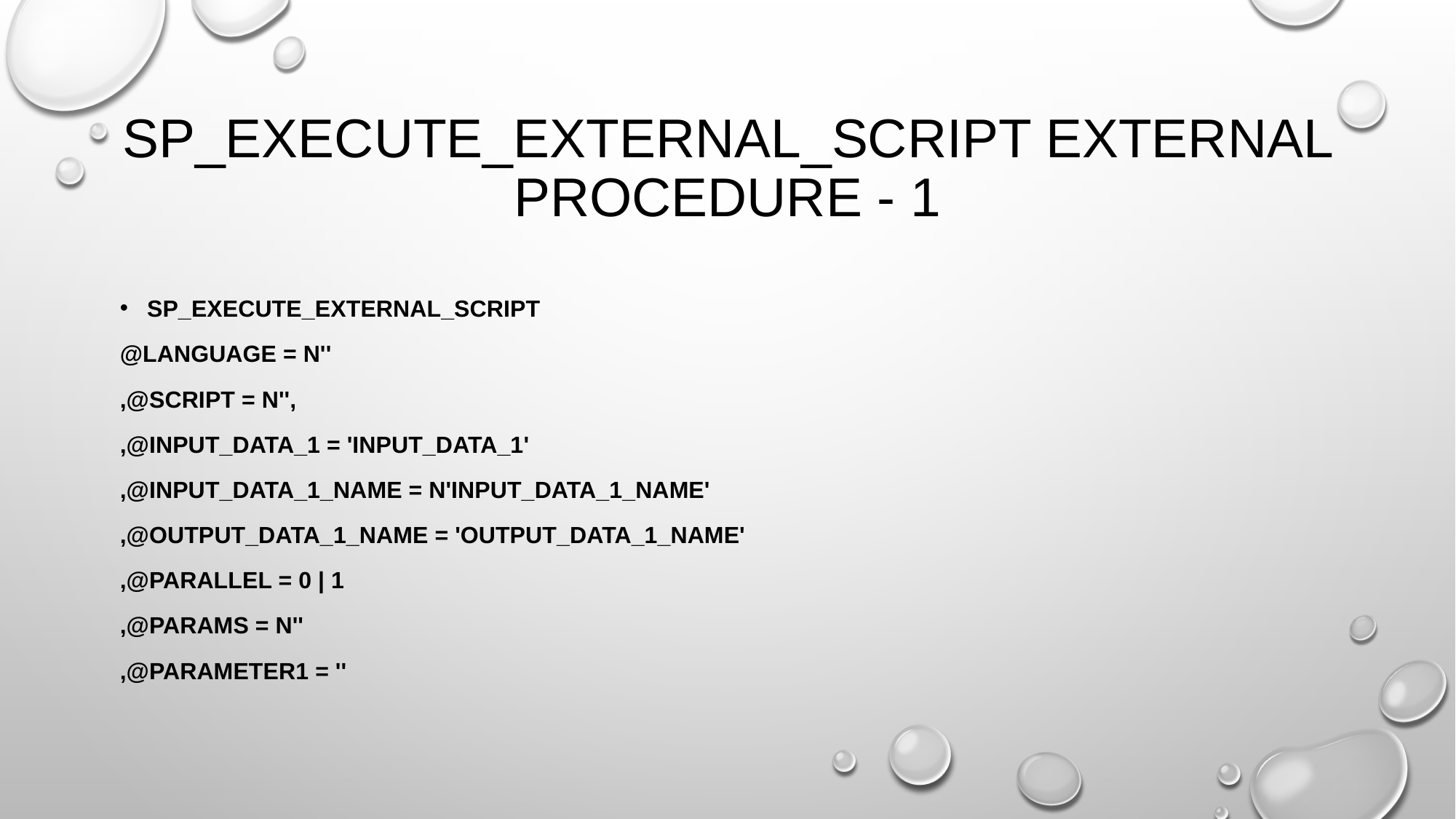

# sp_execute_external_script external procedure - 1
sp_execute_external_script
@language = N''
,@script = N'',
,@input_data_1 = 'input_data_1'
,@input_data_1_name = N'input_data_1_name'
,@output_data_1_name = 'output_data_1_name'
,@parallel = 0 | 1
,@params = N''
,@parameter1 = ''